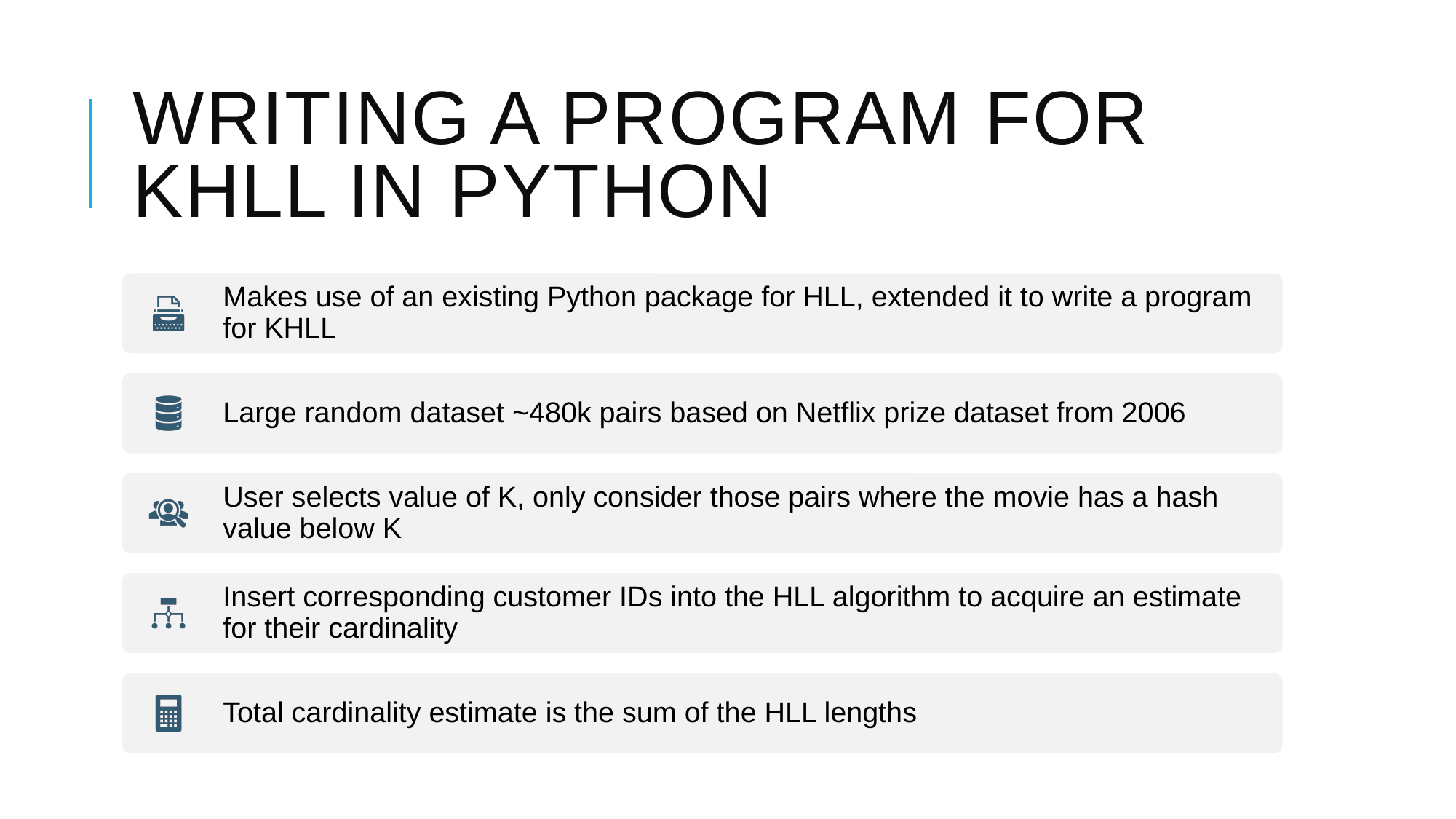

# WRITING A PROGRAM FOR KHLL in python
Makes use of an existing Python package for HLL, extended it to write a program for KHLL
Large random dataset ~480k pairs based on Netflix prize dataset from 2006
User selects value of K, only consider those pairs where the movie has a hash value below K
Insert corresponding customer IDs into the HLL algorithm to acquire an estimate for their cardinality
Total cardinality estimate is the sum of the HLL lengths